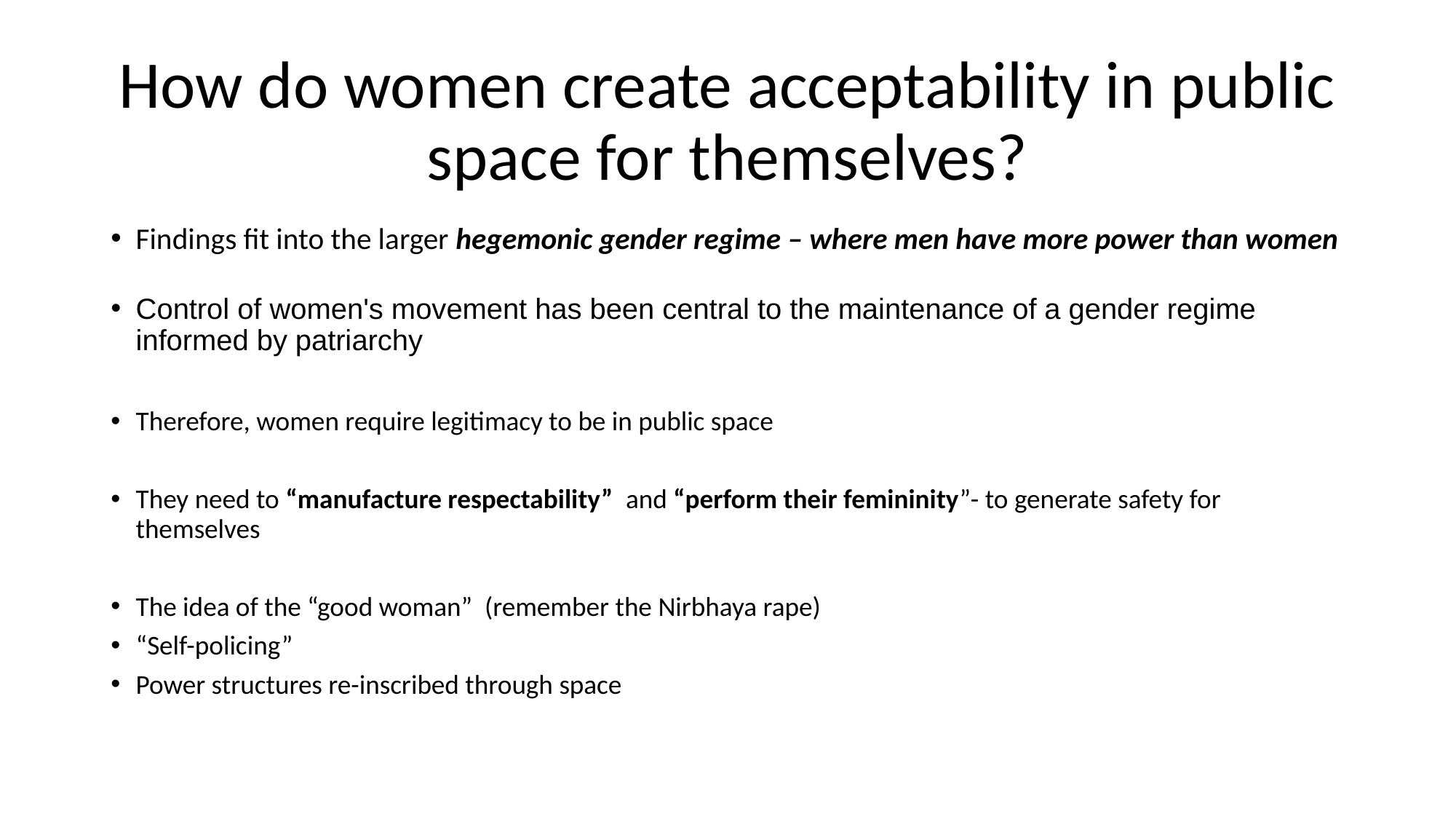

# How do women create acceptability in public space for themselves?
Findings fit into the larger hegemonic gender regime – where men have more power than women

Control of women's movement has been central to the maintenance of a gender regime informed by patriarchy

Therefore, women require legitimacy to be in public space

They need to “manufacture respectability”  and “perform their femininity”- to generate safety for themselves

The idea of the “good woman”  (remember the Nirbhaya rape)
“Self-policing”
Power structures re-inscribed through space